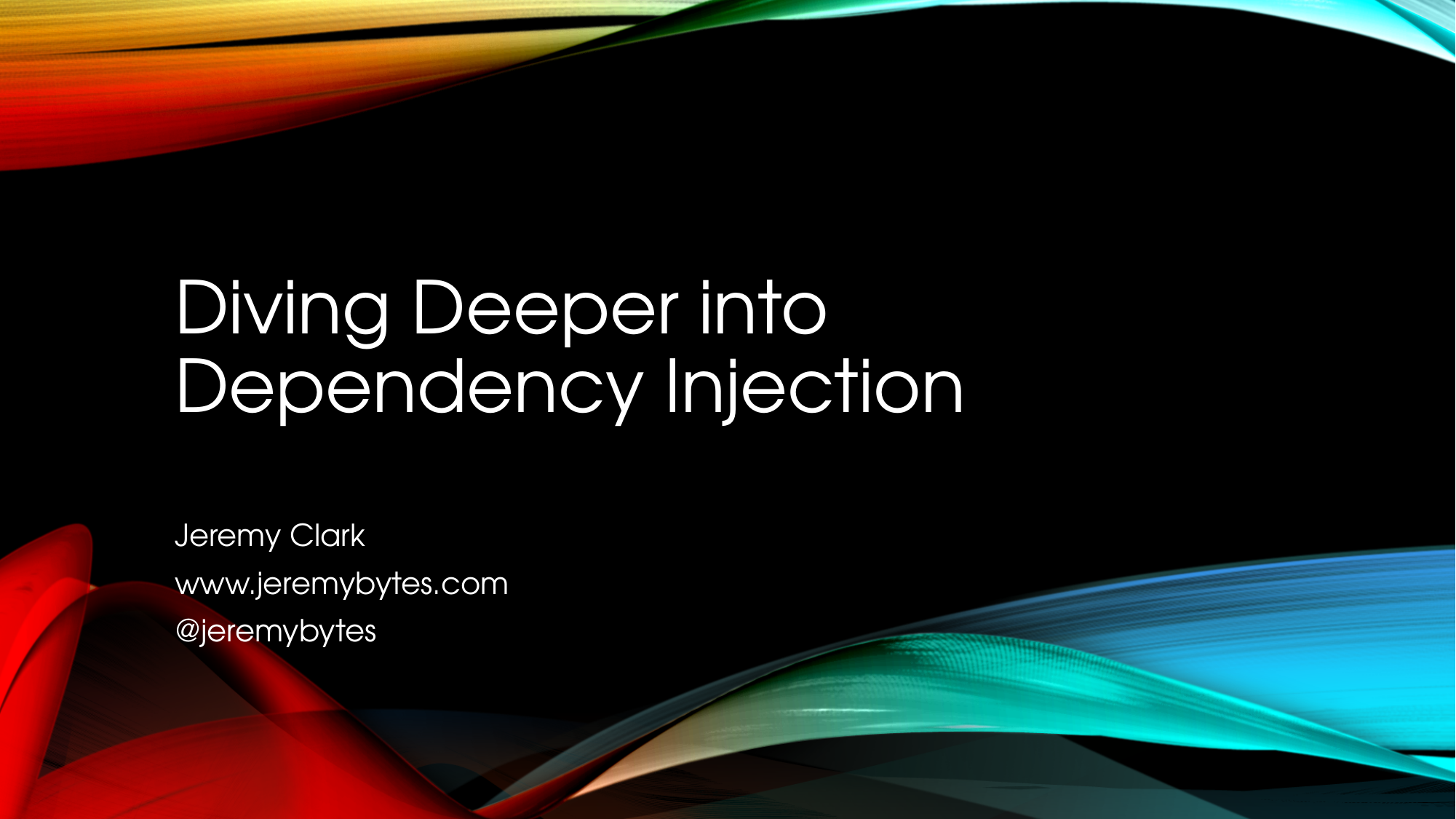

# Diving Deeper into Dependency Injection
Jeremy Clark
www.jeremybytes.com
@jeremybytes